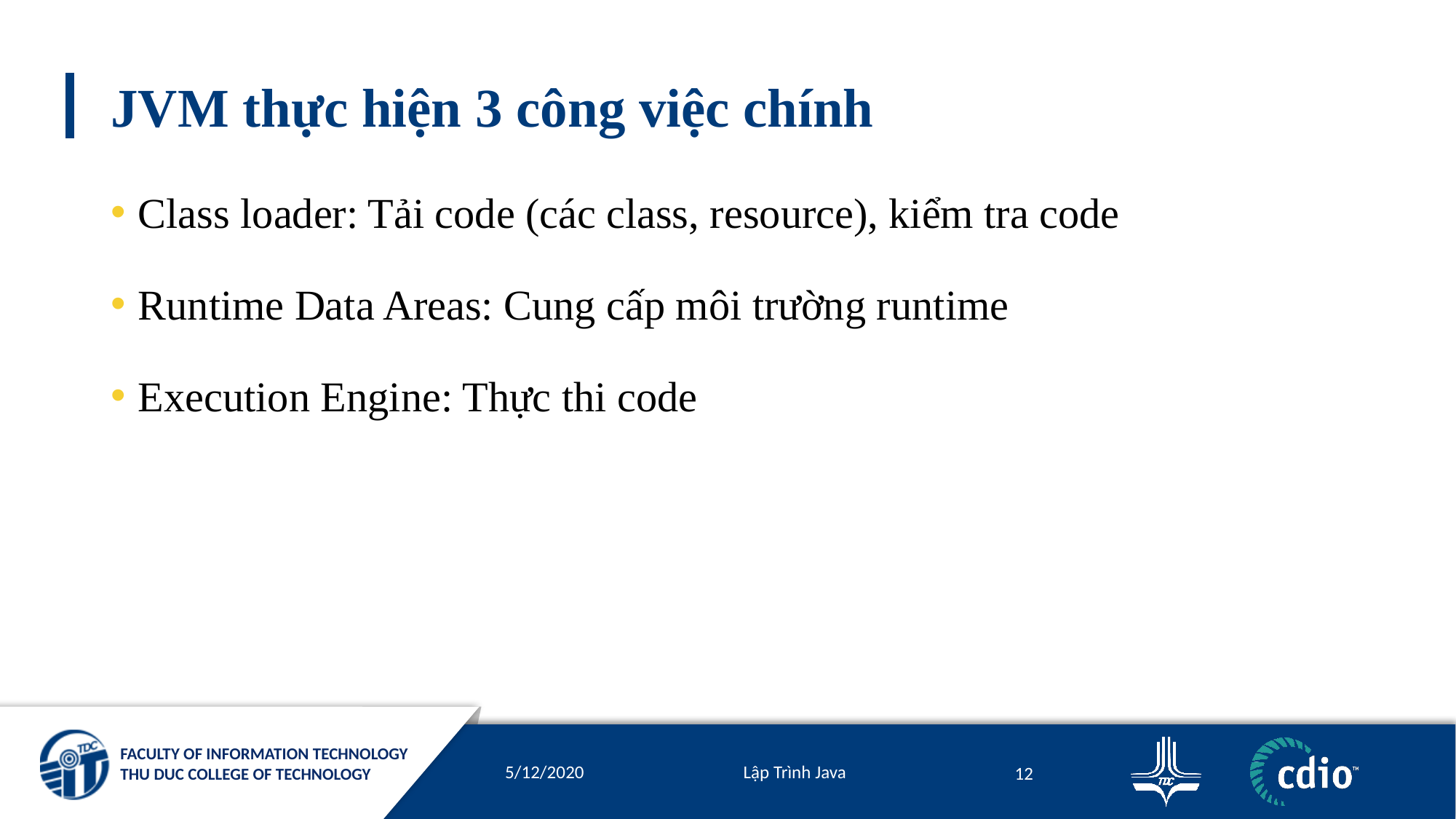

# JVM thực hiện 3 công việc chính
Class loader: Tải code (các class, resource), kiểm tra code
Runtime Data Areas: Cung cấp môi trường runtime
Execution Engine: Thực thi code